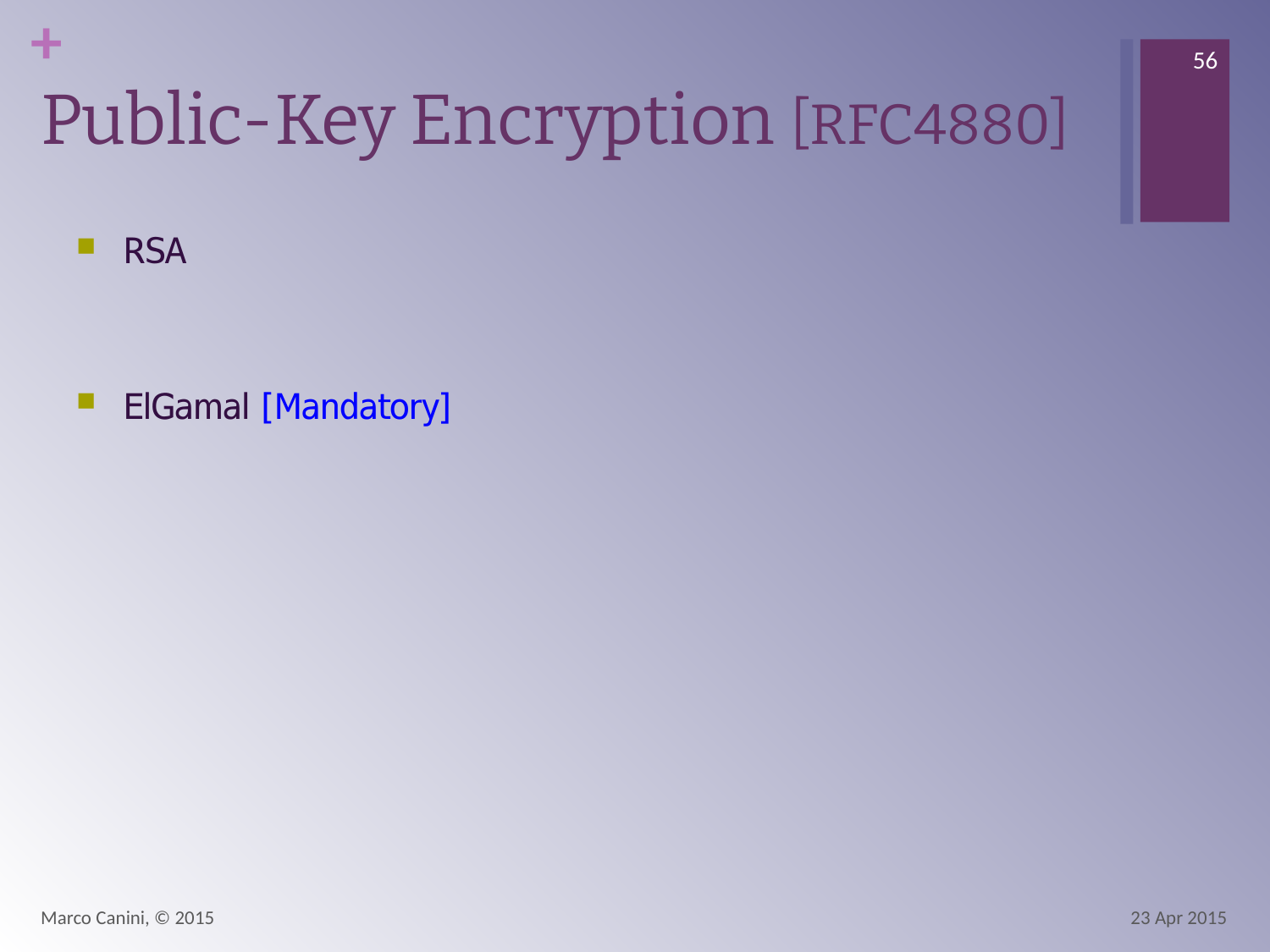

56
# Public-Key Encryption [RFC4880]
RSA

ElGamal [Mandatory]
Marco Canini, © 2015
23 Apr 2015